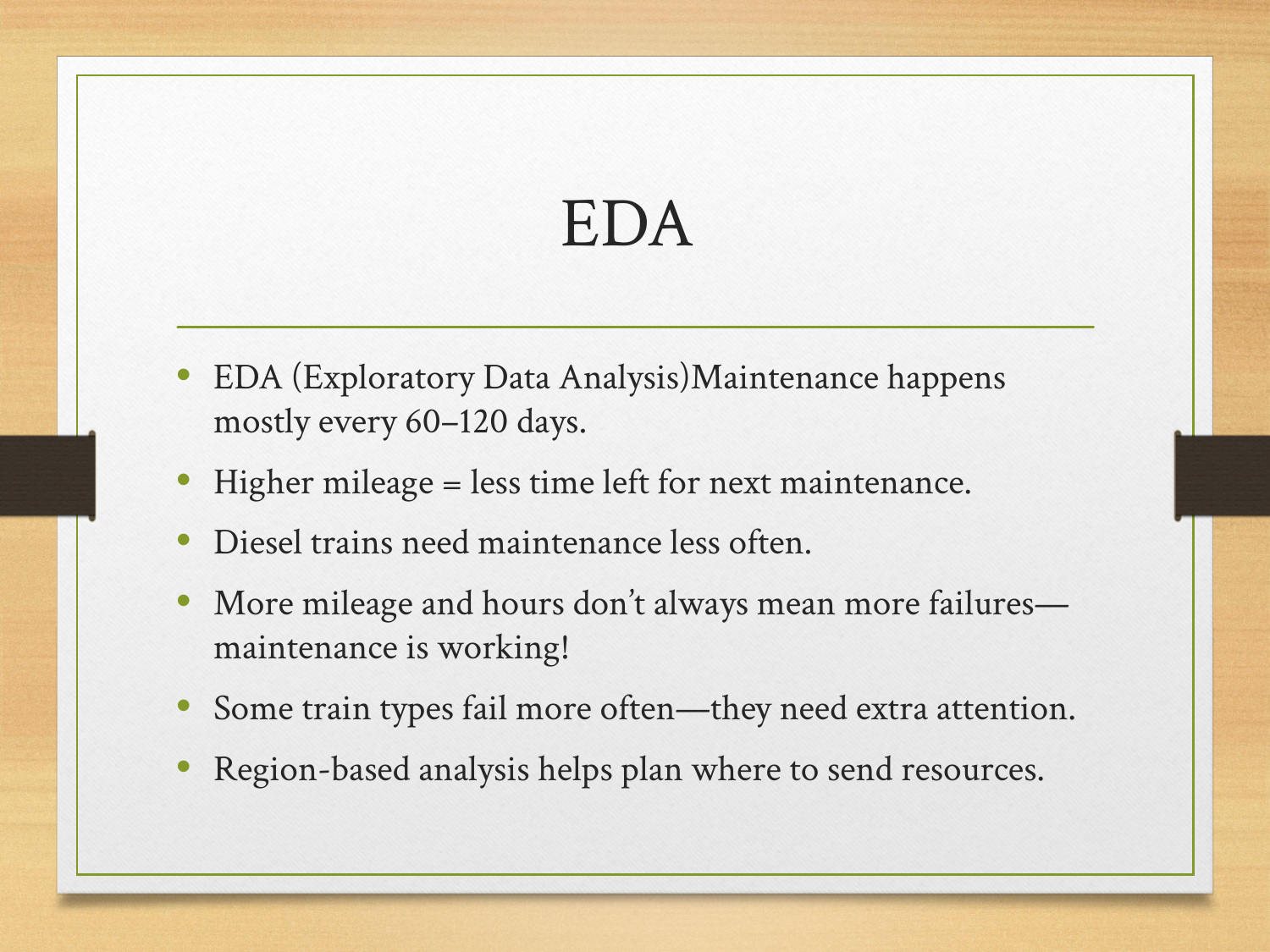

# EDA
EDA (Exploratory Data Analysis)Maintenance happens mostly every 60–120 days.
Higher mileage = less time left for next maintenance.
Diesel trains need maintenance less often.
More mileage and hours don’t always mean more failures—maintenance is working!
Some train types fail more often—they need extra attention.
Region-based analysis helps plan where to send resources.